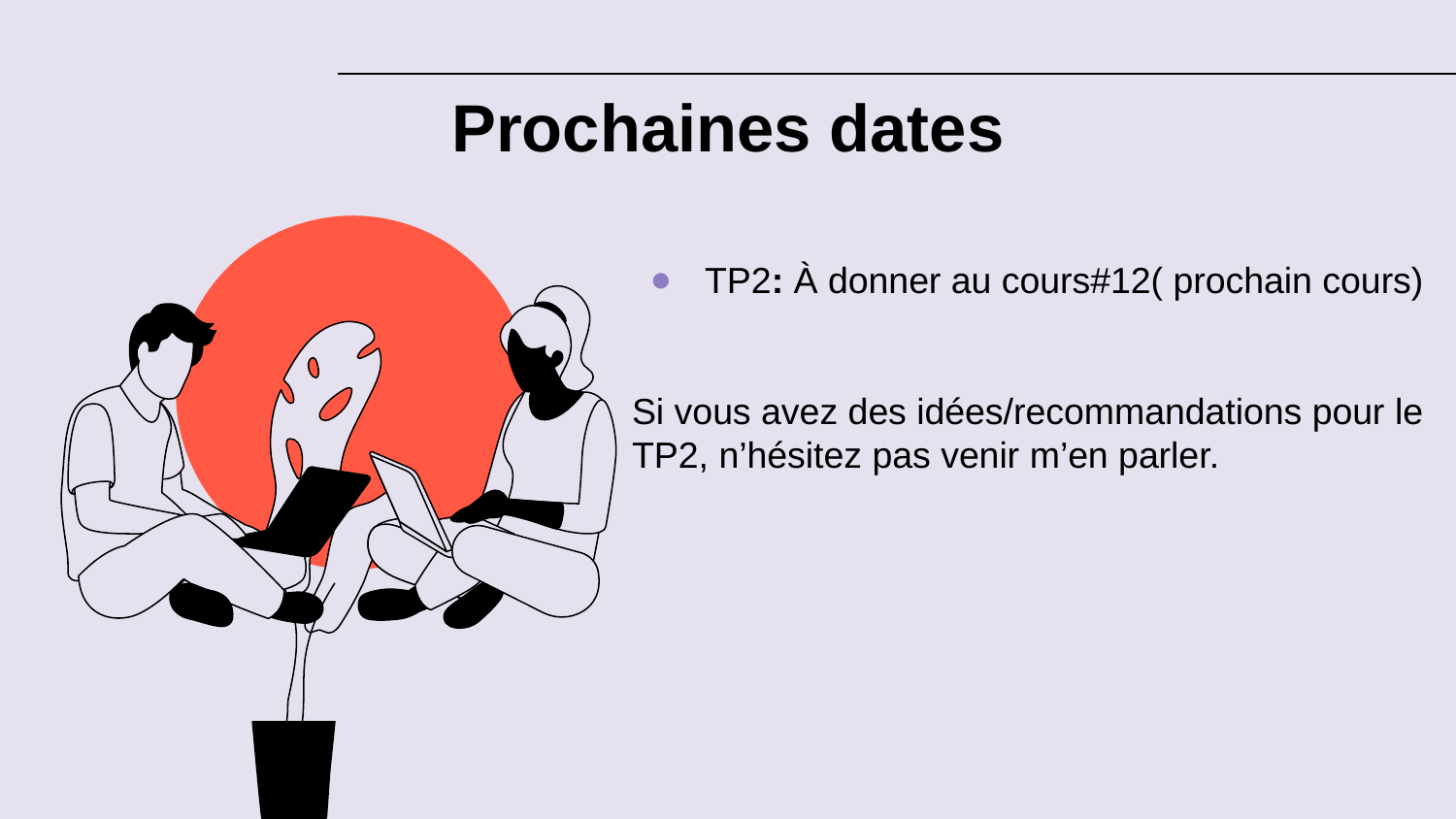

# Prochaines dates

TP2: À donner au cours#12( prochain cours)

Si vous avez des idées/recommandations pour le TP2, n’hésitez pas venir m’en parler.